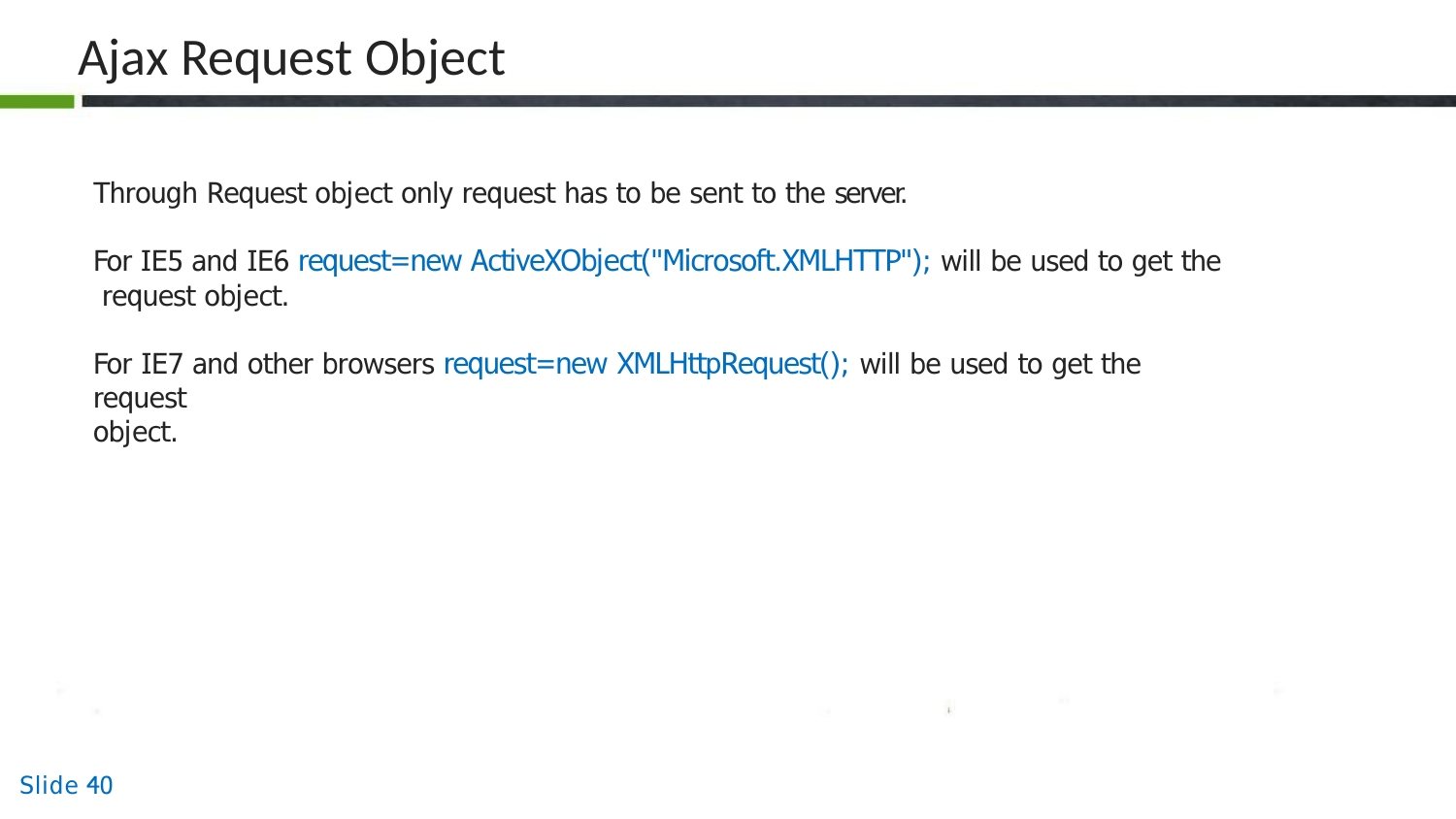

# Ajax Request Object

Through Request object only request has to be sent to the server.

For IE5 and IE6 request=new ActiveXObject("Microsoft.XMLHTTP"); will be used to get the  request object.

For IE7 and other browsers request=new XMLHttpRequest(); will be used to get the request
object.
Slide 40